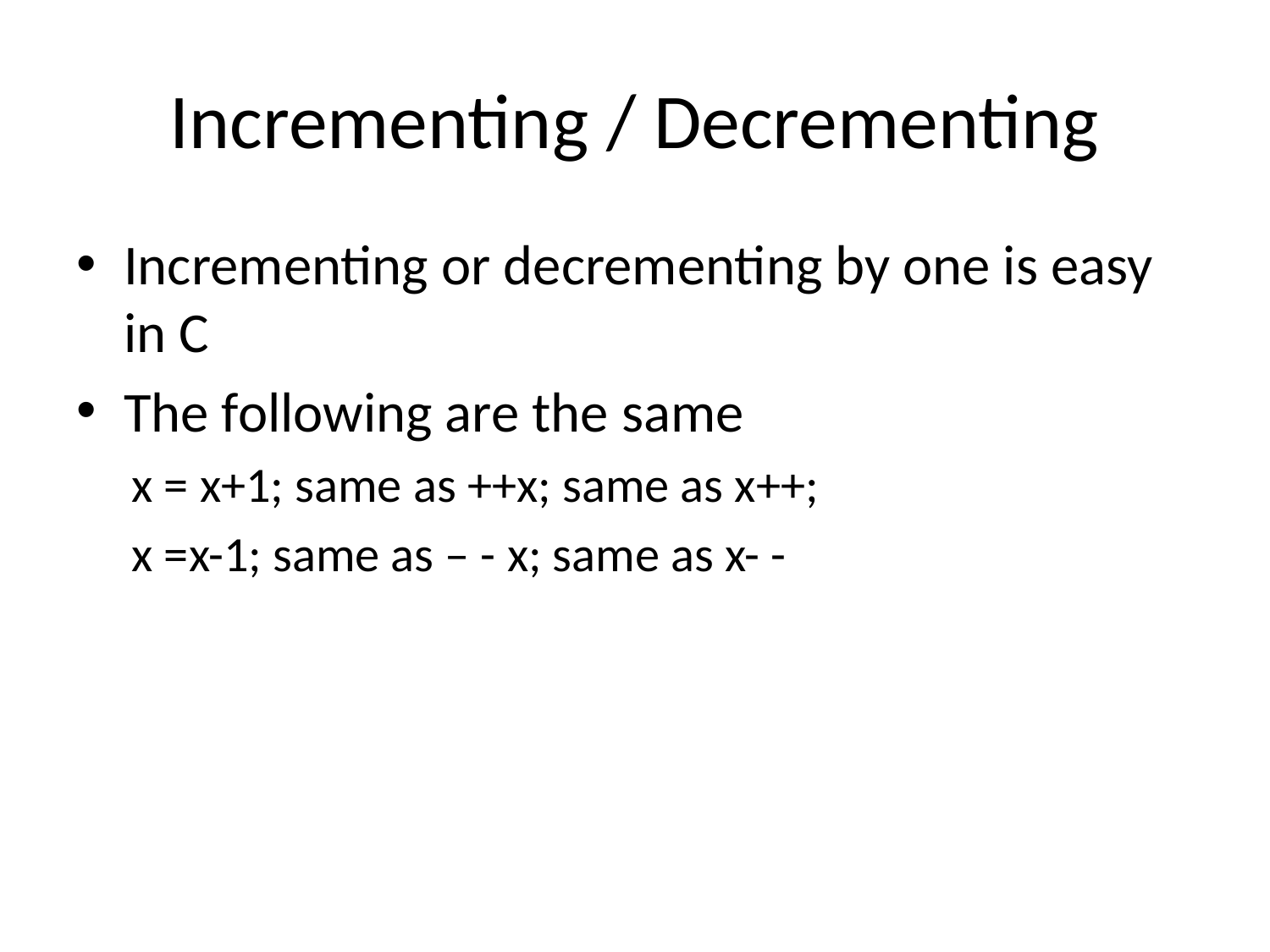

# Incrementing / Decrementing
Incrementing or decrementing by one is easy in C
The following are the same
x = x+1; same as ++x; same as x++;
x =x-1; same as – - x; same as x- -